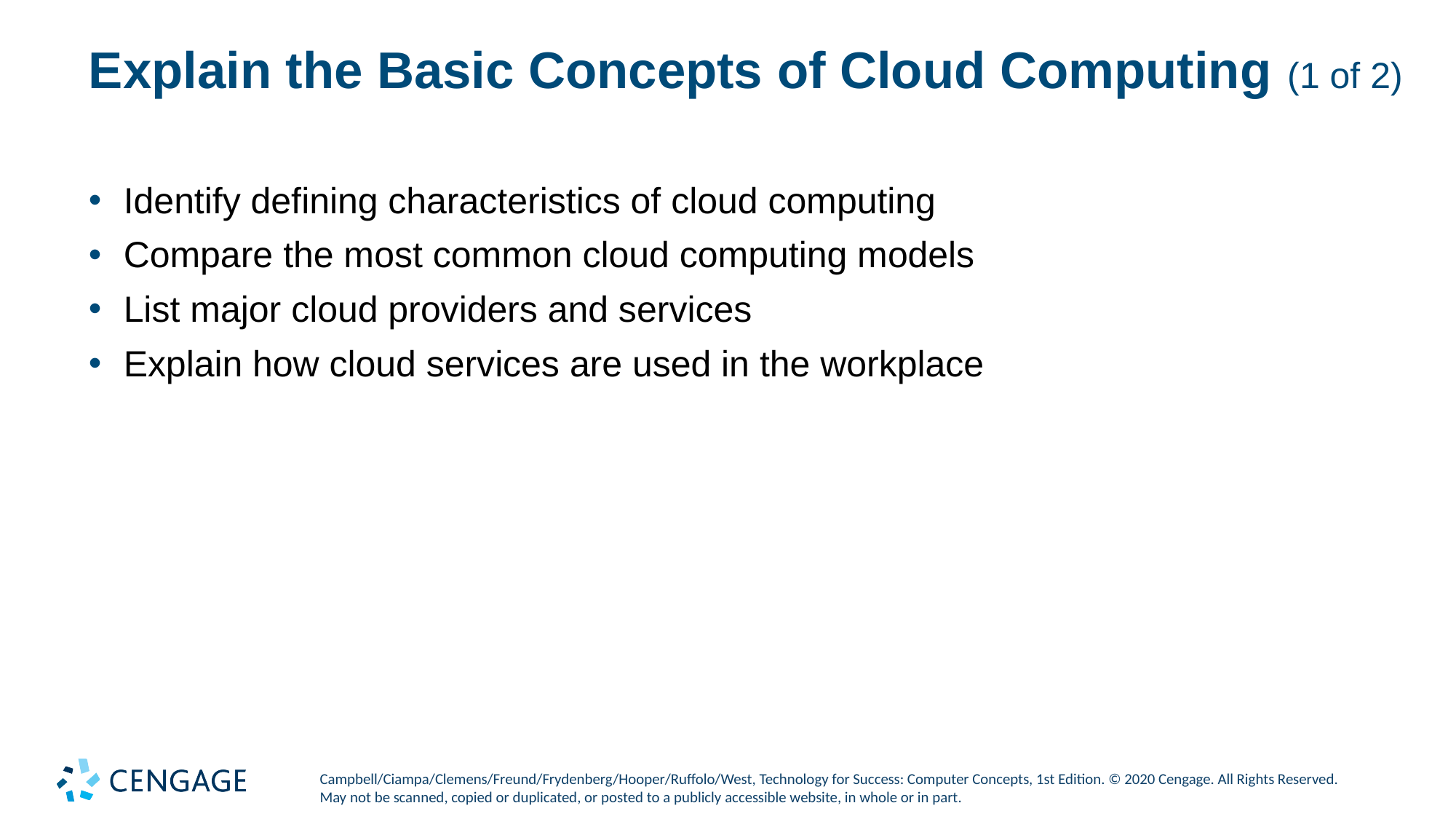

# Explain the Basic Concepts of Cloud Computing (1 of 2)
Identify defining characteristics of cloud computing
Compare the most common cloud computing models
List major cloud providers and services
Explain how cloud services are used in the workplace
Campbell/Ciampa/Clemens/Freund/Frydenberg/Hooper/Ruffolo/West, Technology for Success: Computer Concepts, 1st Edition. © 2020 Cengage. All Rights Reserved. May not be scanned, copied or duplicated, or posted to a publicly accessible website, in whole or in part.